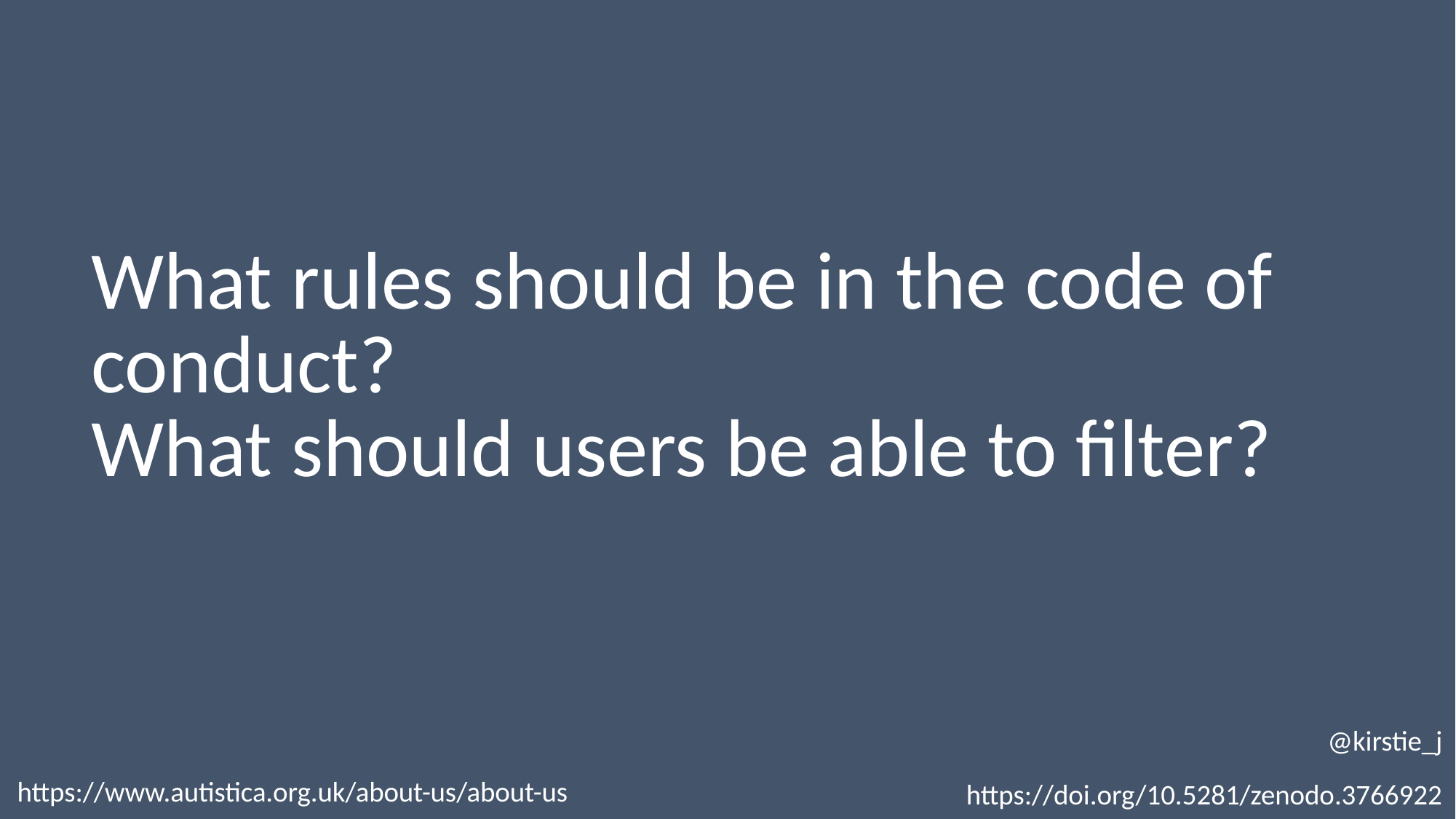

What rules should be in the code of conduct?
What should users be able to filter?
@kirstie_j
https://doi.org/10.5281/zenodo.3766922
https://www.autistica.org.uk/about-us/about-us